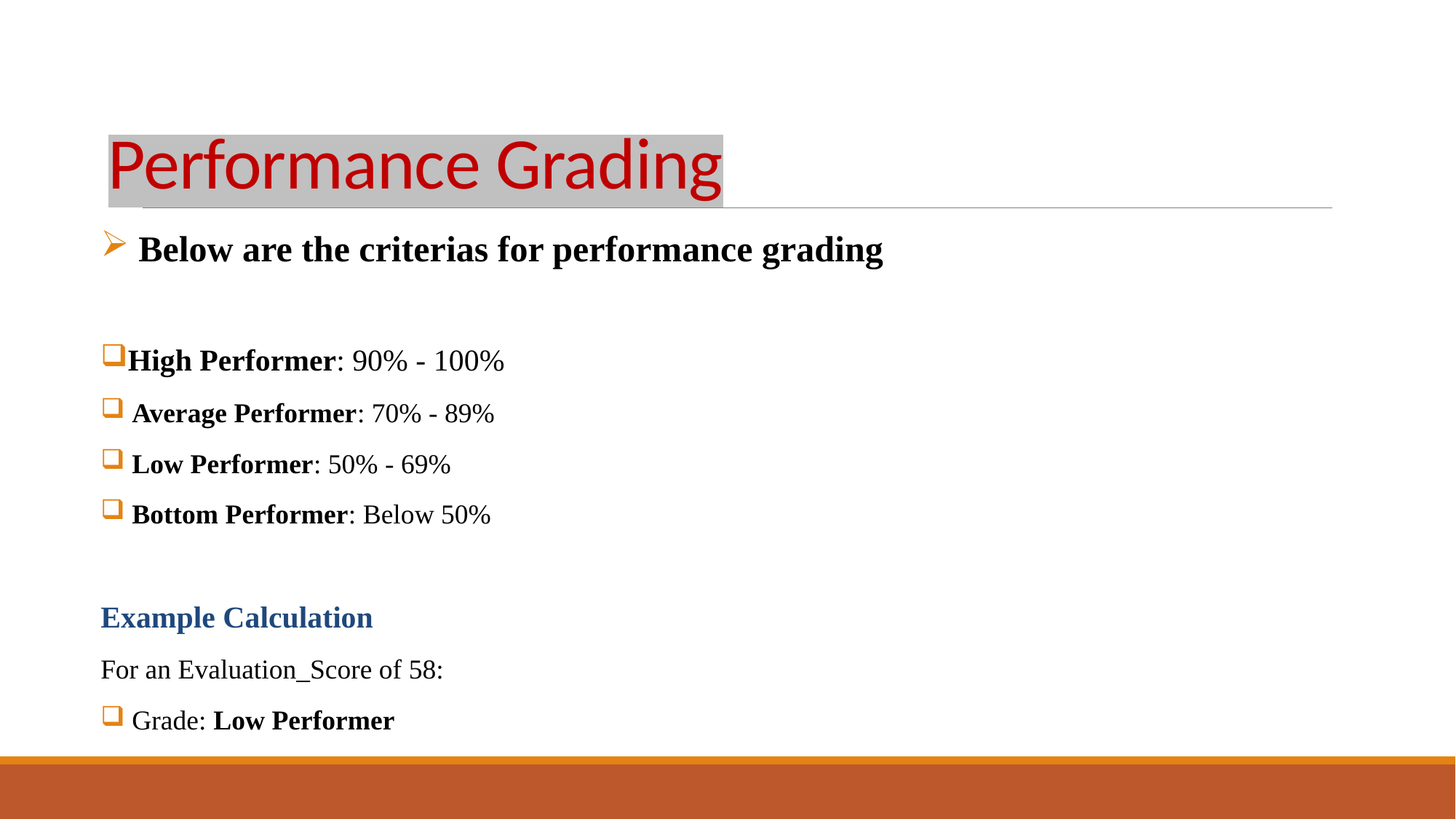

# Performance Grading
 Below are the criterias for performance grading

High Performer: 90% - 100%
 Average Performer: 70% - 89%
 Low Performer: 50% - 69%
 Bottom Performer: Below 50%

Example Calculation
For an Evaluation_Score of 58:
 Grade: Low Performer